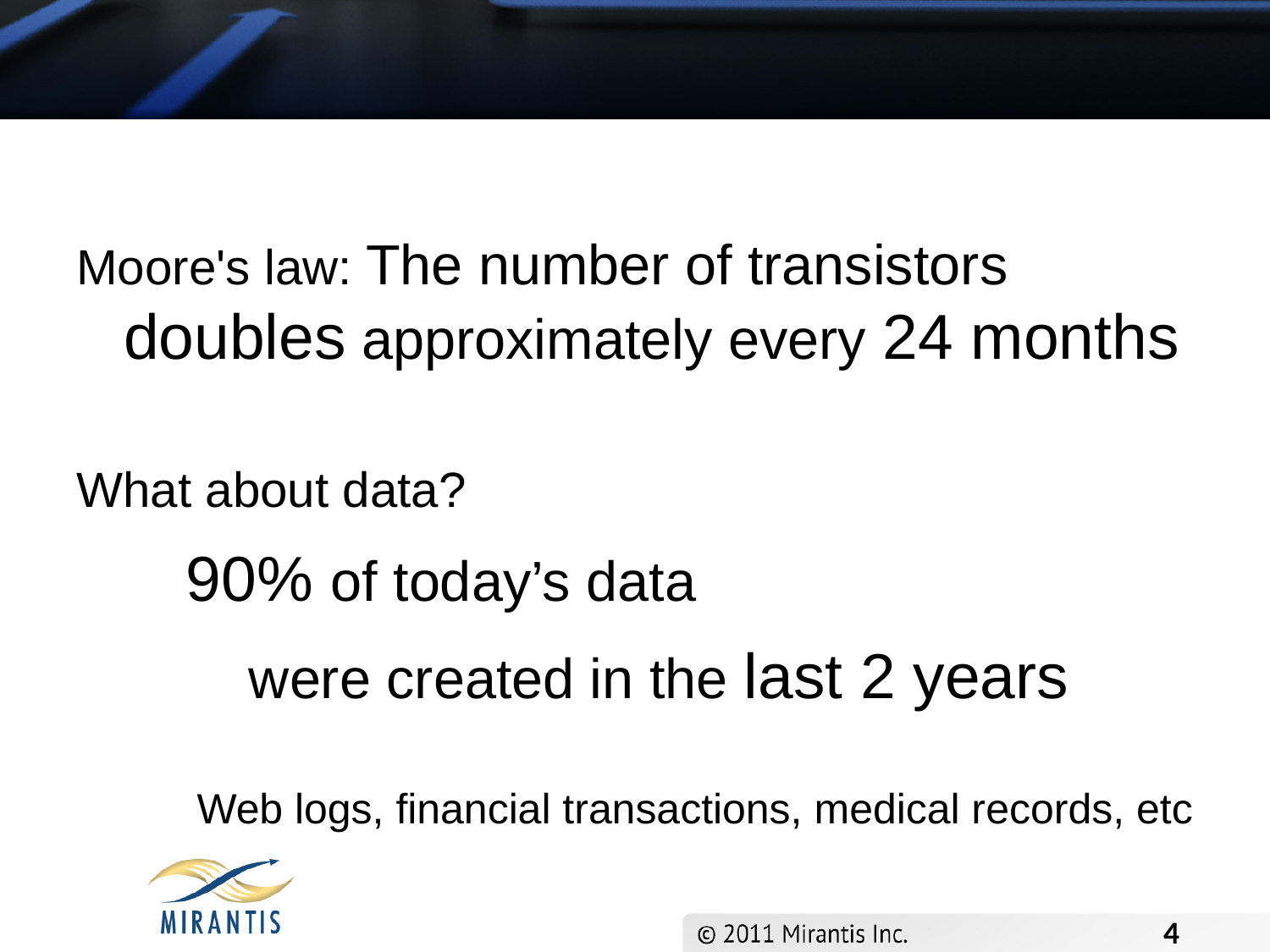

Moore's law: The number of transistors doubles approximately every 24 months

What about data?
       90% of today’s data
           were created in the last 2 years

Web logs, financial transactions, medical records, etc

4